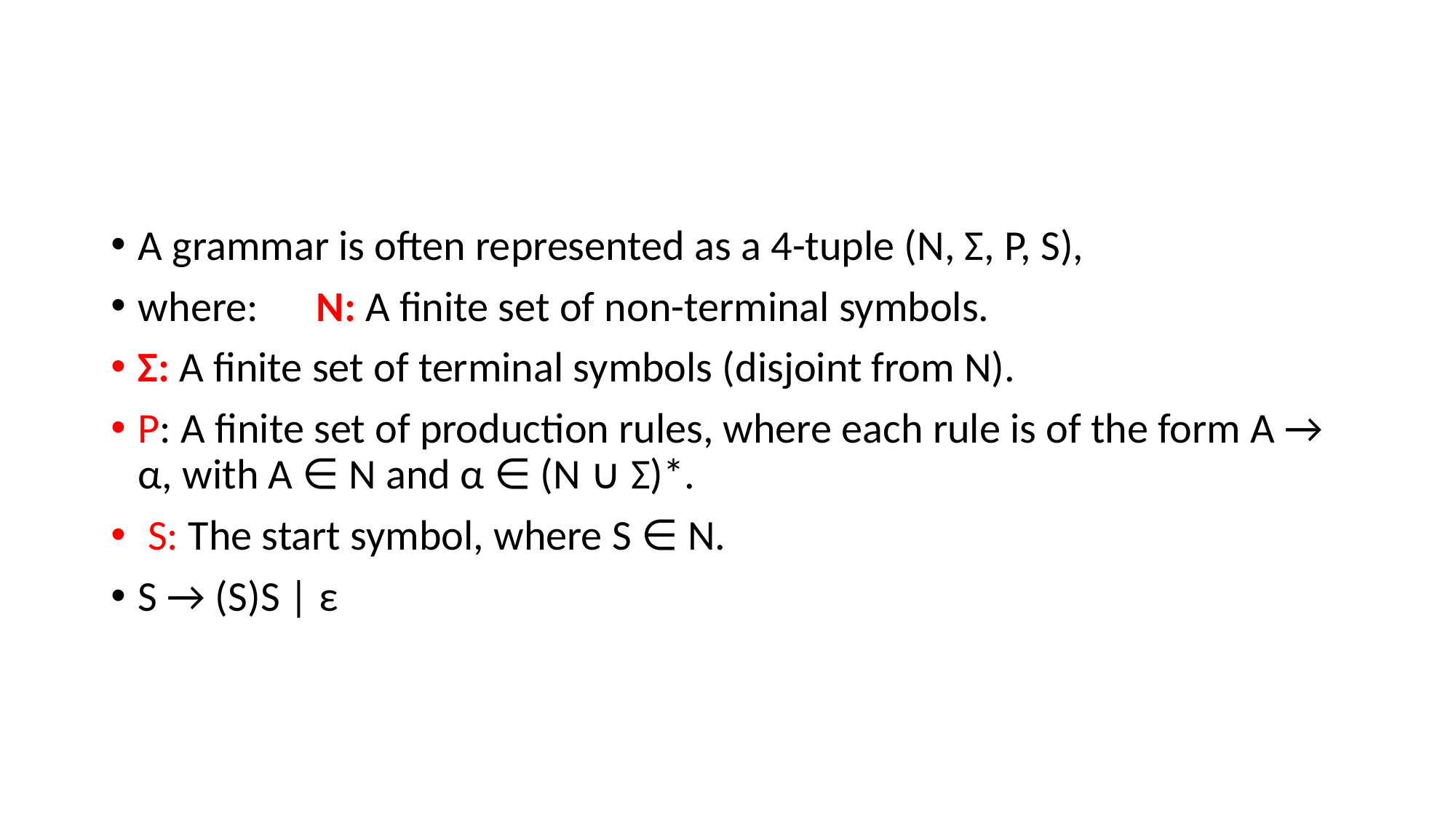

#
A grammar is often represented as a 4-tuple (N, Σ, P, S),
where:      N: A finite set of non-terminal symbols.
Σ: A finite set of terminal symbols (disjoint from N).
P: A finite set of production rules, where each rule is of the form A → α, with A ∈ N and α ∈ (N ∪ Σ)*.
 S: The start symbol, where S ∈ N.
S → (S)S | ε